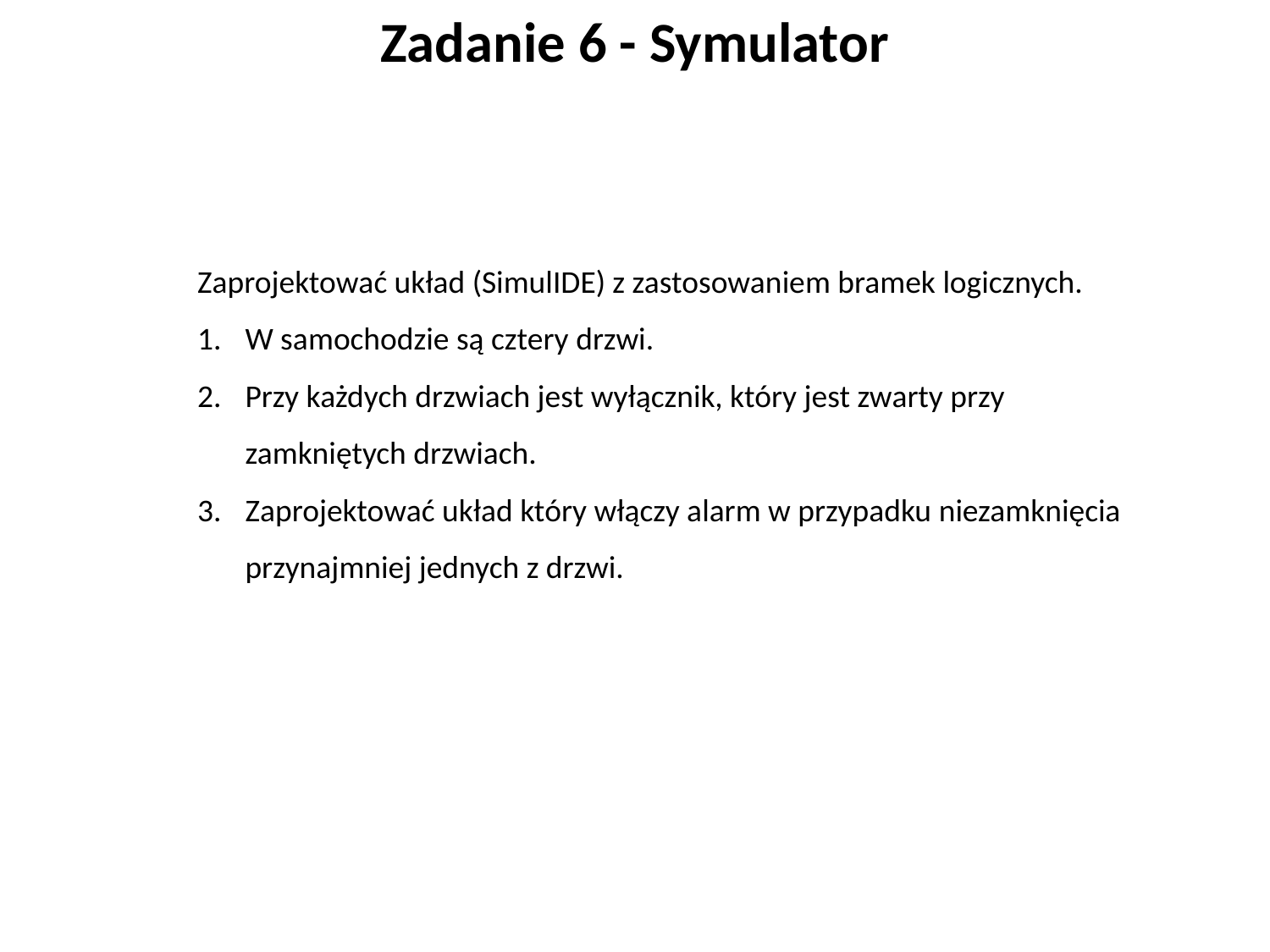

Zadanie 6 - Symulator
Zaprojektować układ (SimulIDE) z zastosowaniem bramek logicznych.
W samochodzie są cztery drzwi.
Przy każdych drzwiach jest wyłącznik, który jest zwarty przy zamkniętych drzwiach.
Zaprojektować układ który włączy alarm w przypadku niezamknięcia przynajmniej jednych z drzwi.